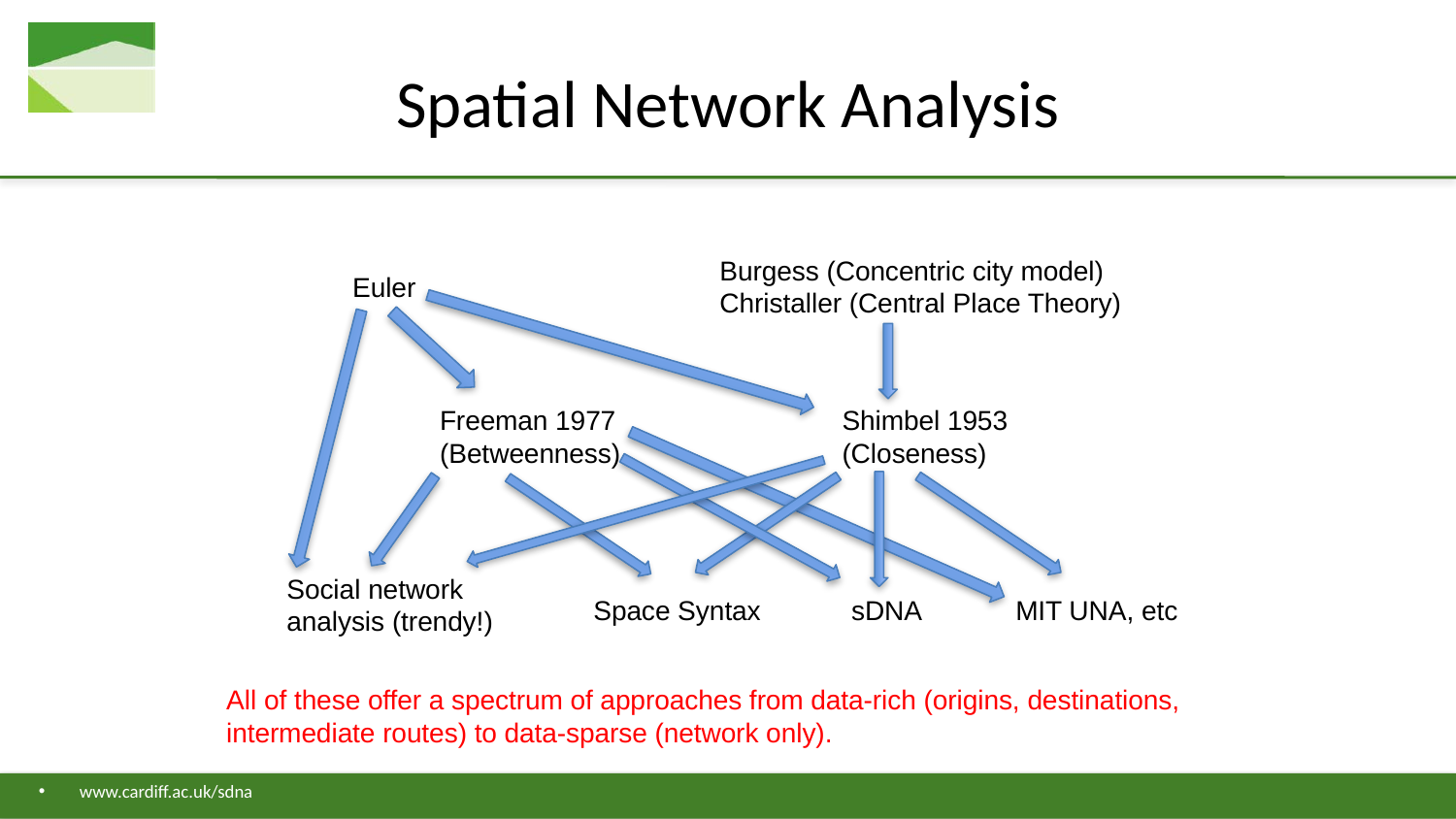

# Spatial Network Analysis
Burgess (Concentric city model)
Christaller (Central Place Theory)
Euler

Freeman 1977
(Betweenness)
Shimbel 1953
(Closeness)

Social network analysis (trendy!)
Space Syntax
sDNA
MIT UNA, etc
All of these offer a spectrum of approaches from data-rich (origins, destinations, intermediate routes) to data-sparse (network only).